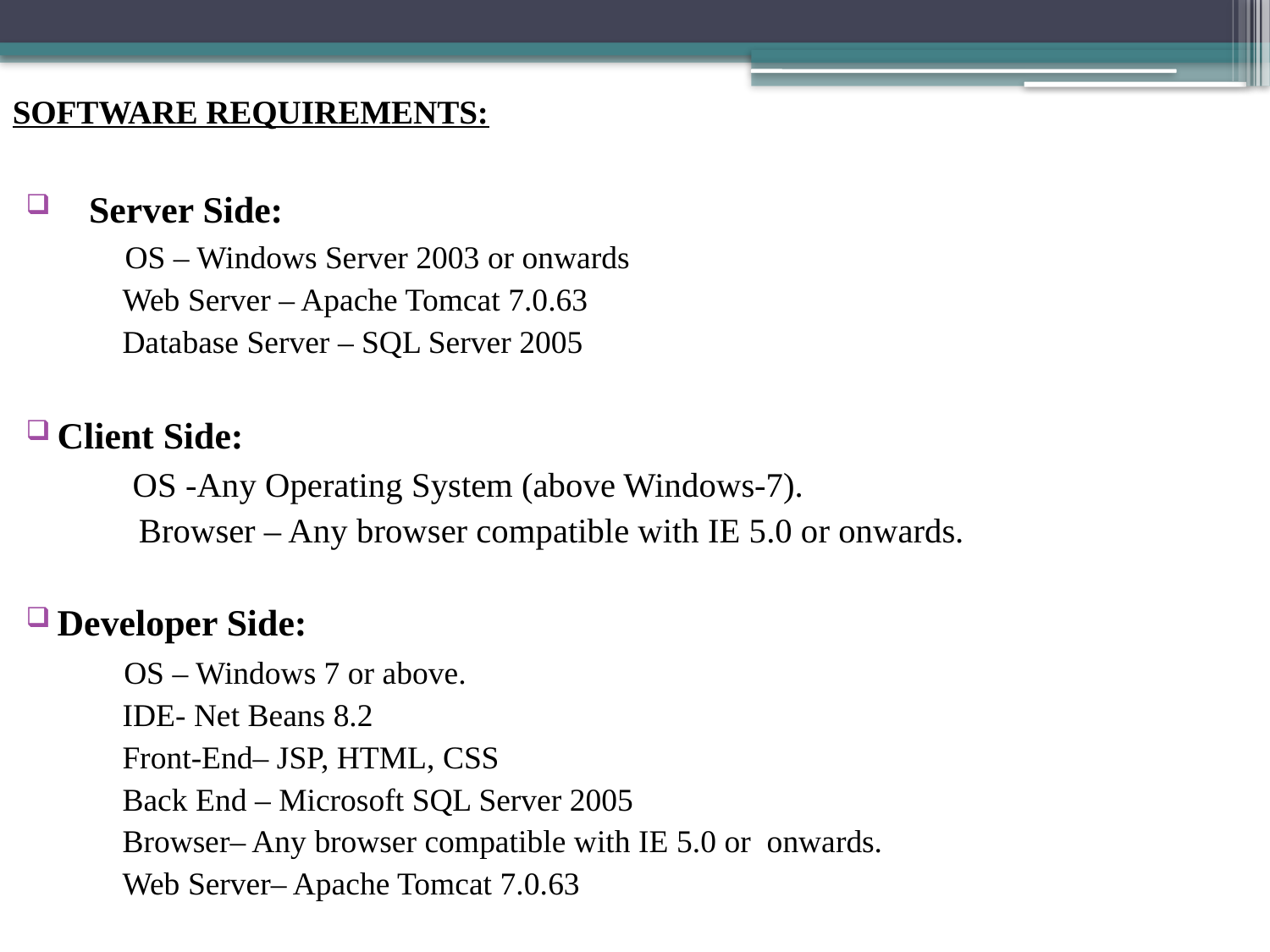

# SOFTWARE REQUIREMENTS:
Server Side:
            OS – Windows Server 2003 or onwards
            Web Server – Apache Tomcat 7.0.63
            Database Server – SQL Server 2005

Client Side:
            OS -Any Operating System (above Windows-7).
             Browser – Any browser compatible with IE 5.0 or onwards.

Developer Side:
           OS – Windows 7 or above.
            IDE- Net Beans 8.2
            Front-End– JSP, HTML, CSS
            Back End – Microsoft SQL Server 2005
            Browser– Any browser compatible with IE 5.0 or  onwards.
            Web Server– Apache Tomcat 7.0.63